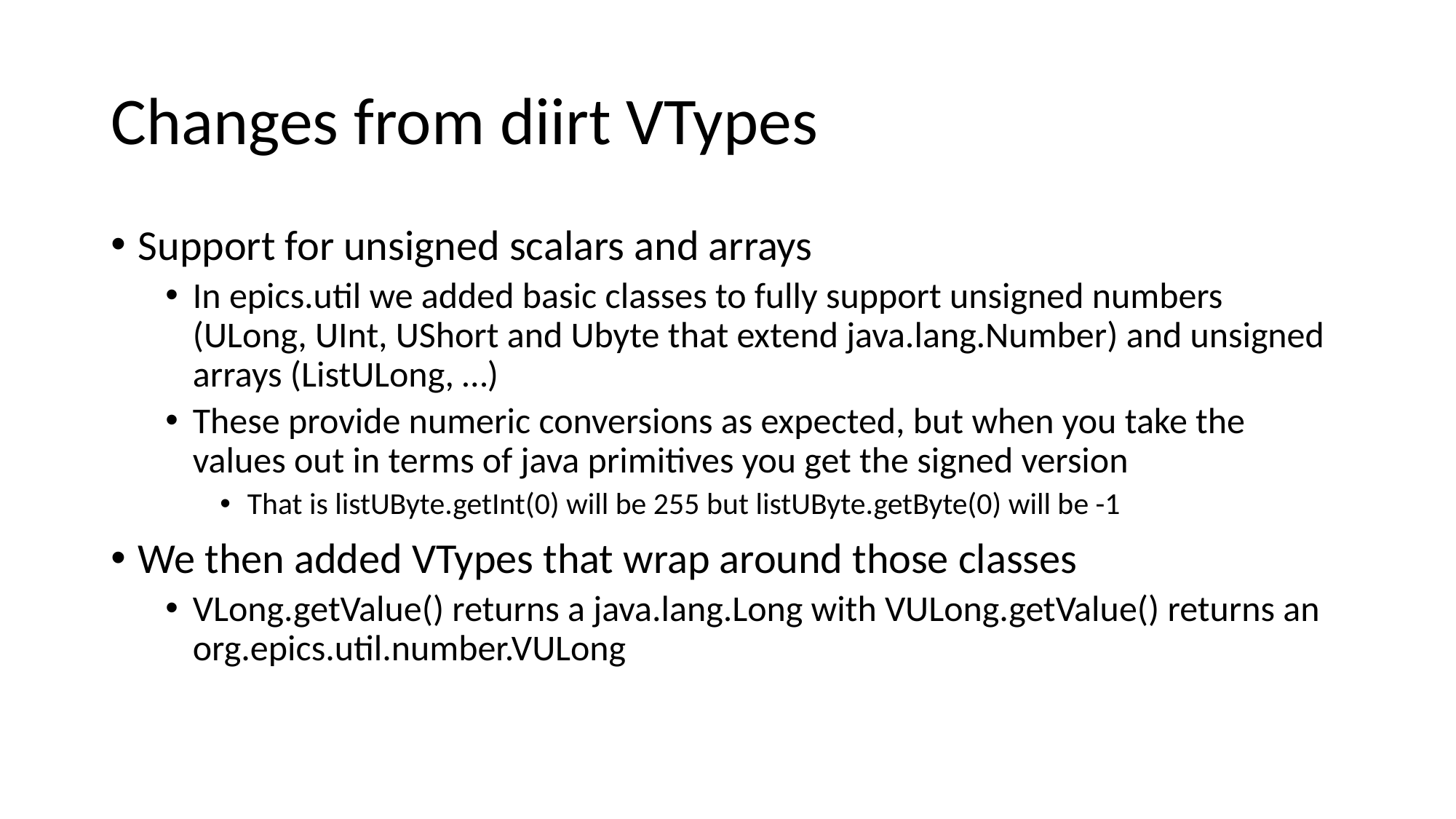

# Changes from diirt VTypes
Support for unsigned scalars and arrays
In epics.util we added basic classes to fully support unsigned numbers (ULong, UInt, UShort and Ubyte that extend java.lang.Number) and unsigned arrays (ListULong, …)
These provide numeric conversions as expected, but when you take the values out in terms of java primitives you get the signed version
That is listUByte.getInt(0) will be 255 but listUByte.getByte(0) will be -1
We then added VTypes that wrap around those classes
VLong.getValue() returns a java.lang.Long with VULong.getValue() returns an org.epics.util.number.VULong